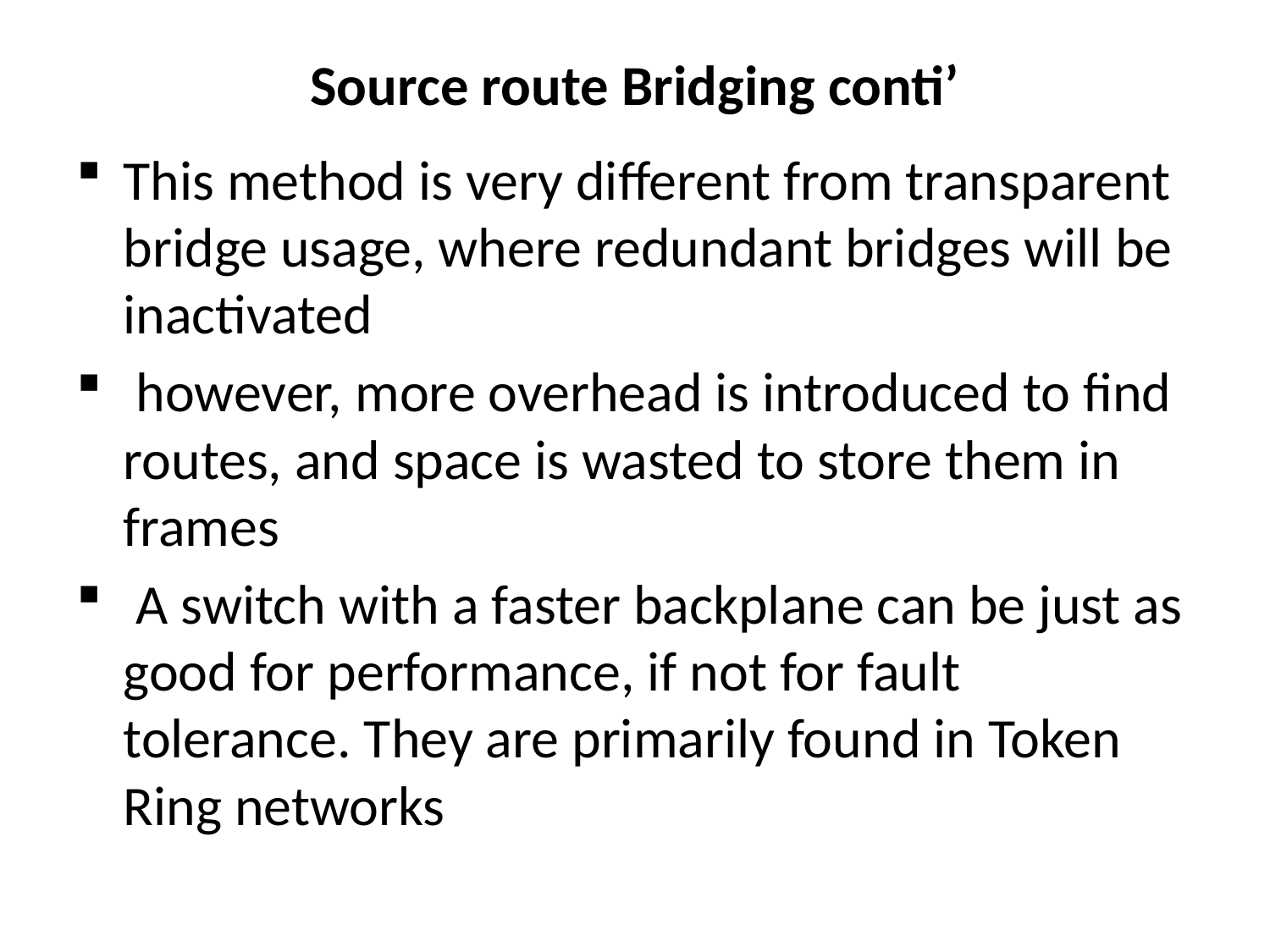

# Source route Bridging conti’
This method is very different from transparent bridge usage, where redundant bridges will be inactivated
 however, more overhead is introduced to find routes, and space is wasted to store them in frames
 A switch with a faster backplane can be just as good for performance, if not for fault tolerance. They are primarily found in Token Ring networks